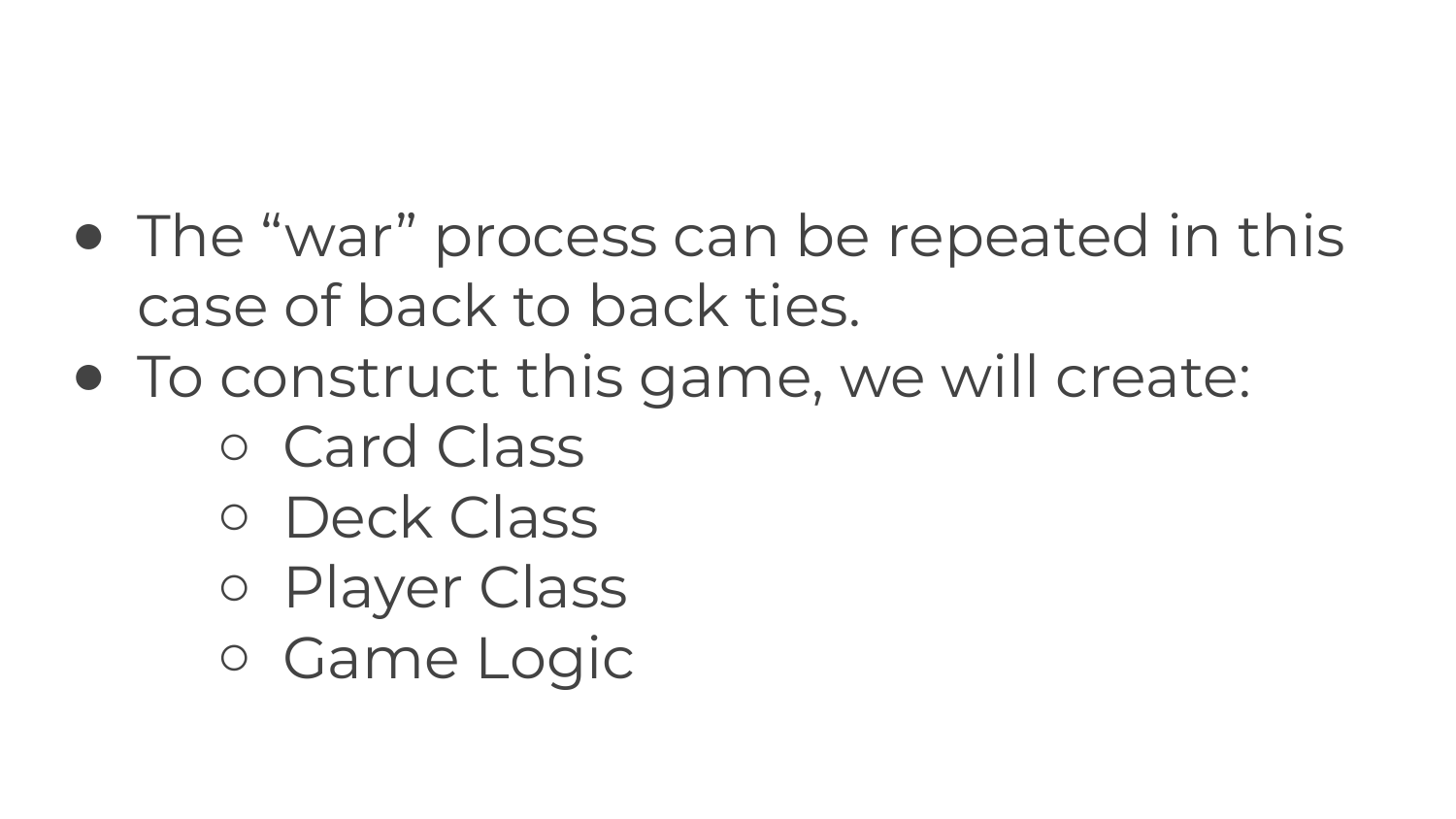

The “war” process can be repeated in this case of back to back ties.
To construct this game, we will create:
Card Class
Deck Class
Player Class
Game Logic